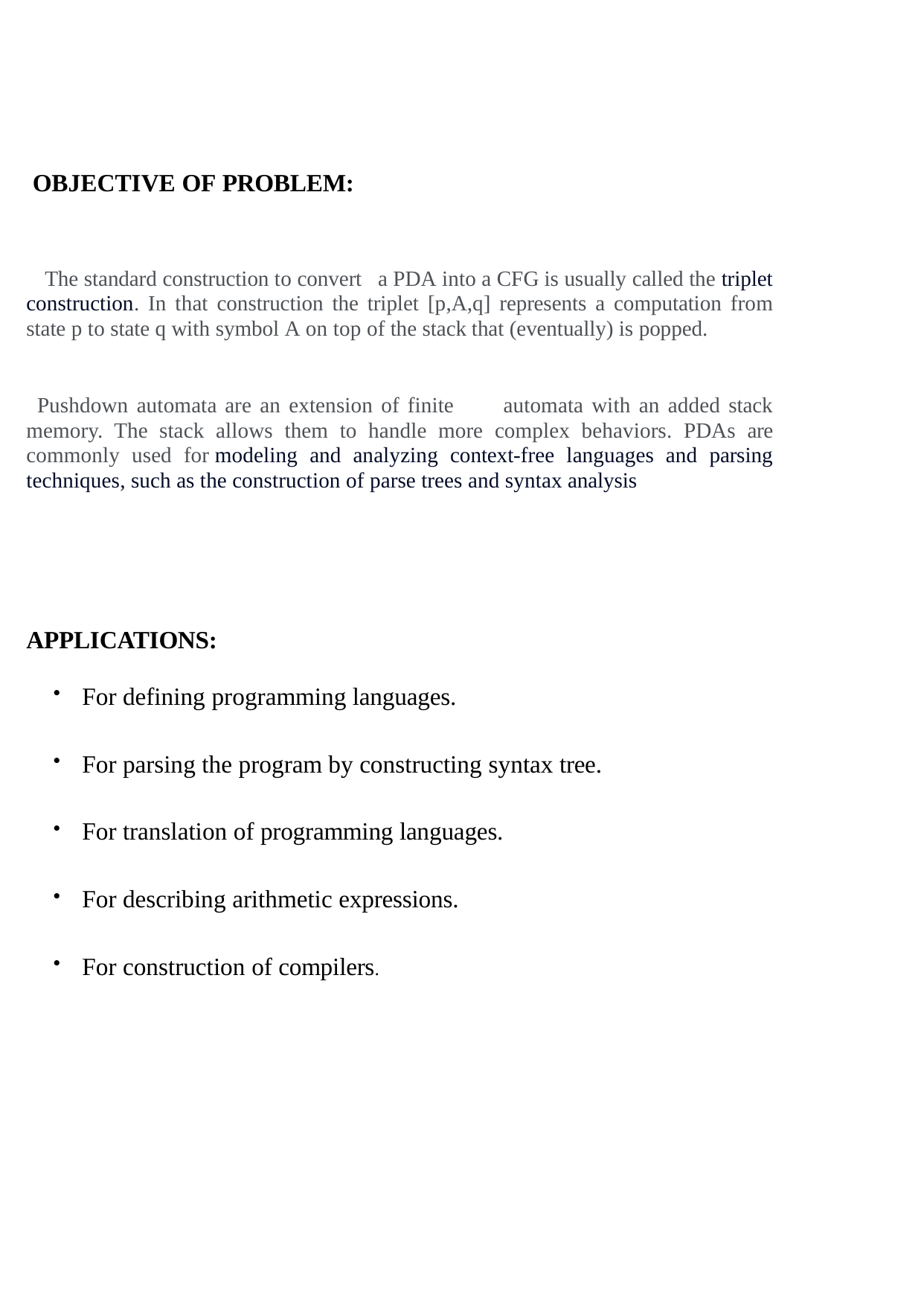

OBJECTIVE OF PROBLEM:
The standard construction to convert a PDA into a CFG is usually called the triplet construction. In that construction the triplet [p,A,q] represents a computation from state p to state q with symbol A on top of the stack that (eventually) is popped.

Pushdown automata are an extension of finite    automata with an added stack memory. The stack allows them to handle more complex behaviors. PDAs are commonly used for modeling and analyzing context-free languages and parsing techniques, such as the construction of parse trees and syntax analysis
APPLICATIONS:
For defining programming languages.

For parsing the program by constructing syntax tree.

For translation of programming languages.

For describing arithmetic expressions.

For construction of compilers.